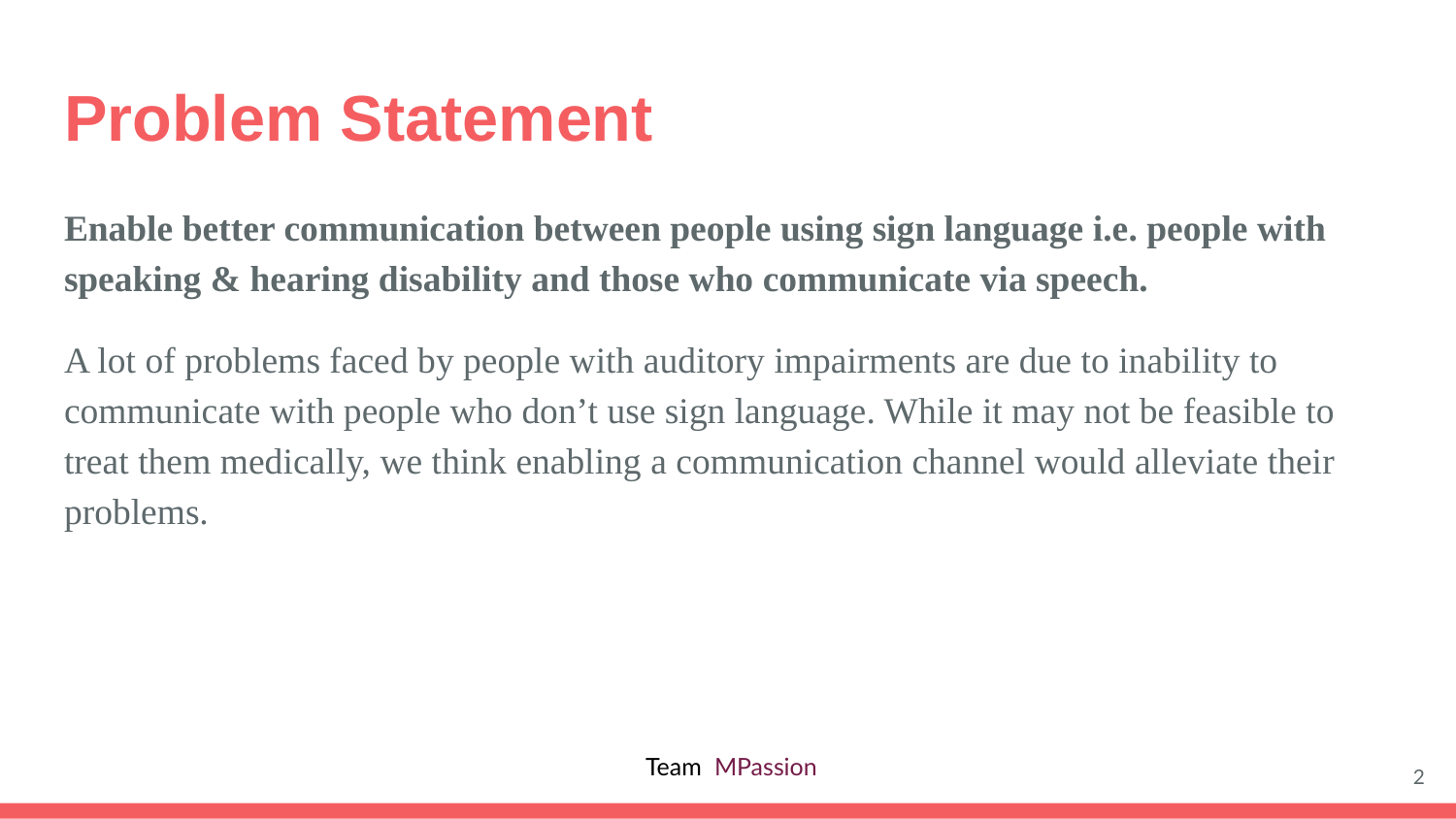

# Problem Statement
Enable better communication between people using sign language i.e. people with speaking & hearing disability and those who communicate via speech.
A lot of problems faced by people with auditory impairments are due to inability to communicate with people who don’t use sign language. While it may not be feasible to treat them medically, we think enabling a communication channel would alleviate their problems.
2